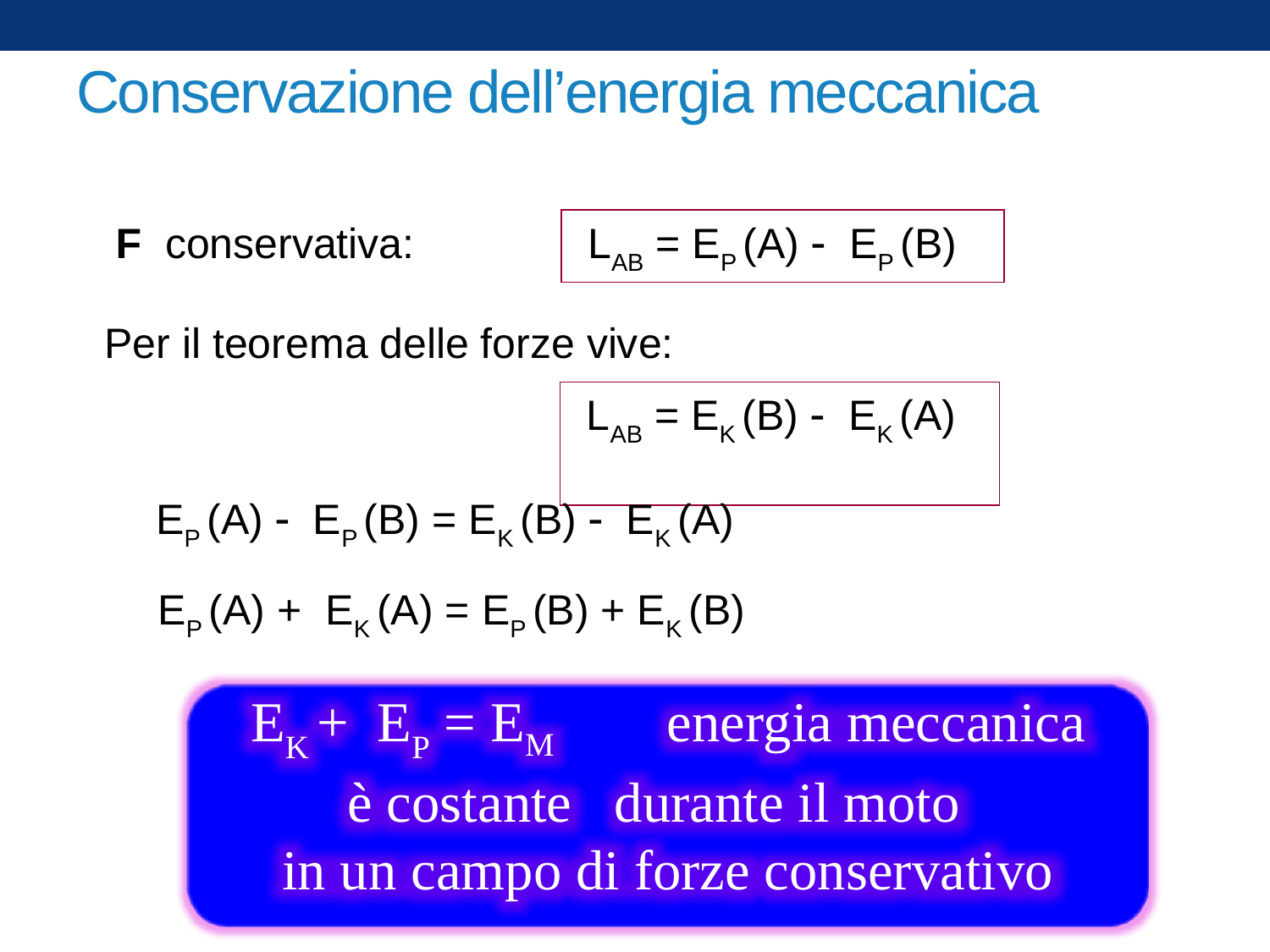

# Conservazione dell’energia meccanica
F  conservativa:
LAB = EP (A) −  EP (B)
Per il teorema delle forze vive:
LAB = EK (B) −  EK (A)
EP (A) −  EP (B) = EK (B) −  EK (A)
EP (A) +  EK (A) = EP (B) + EK (B)
EK +  EP = EM        energia meccanica
è costante   durante il moto
 in un campo di forze conservativo